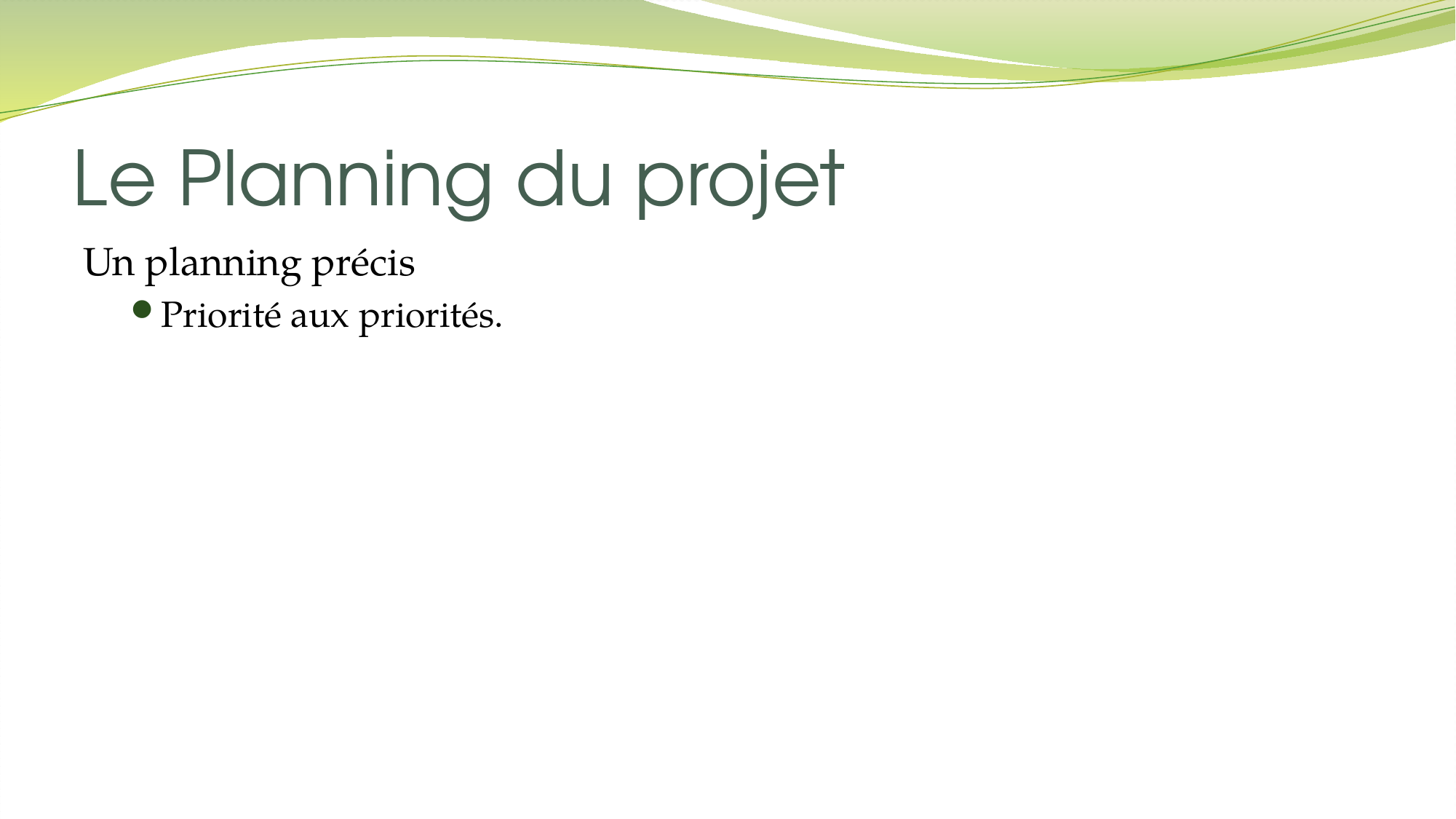

Le Planning du projet
Un planning précis
Priorité aux priorités.